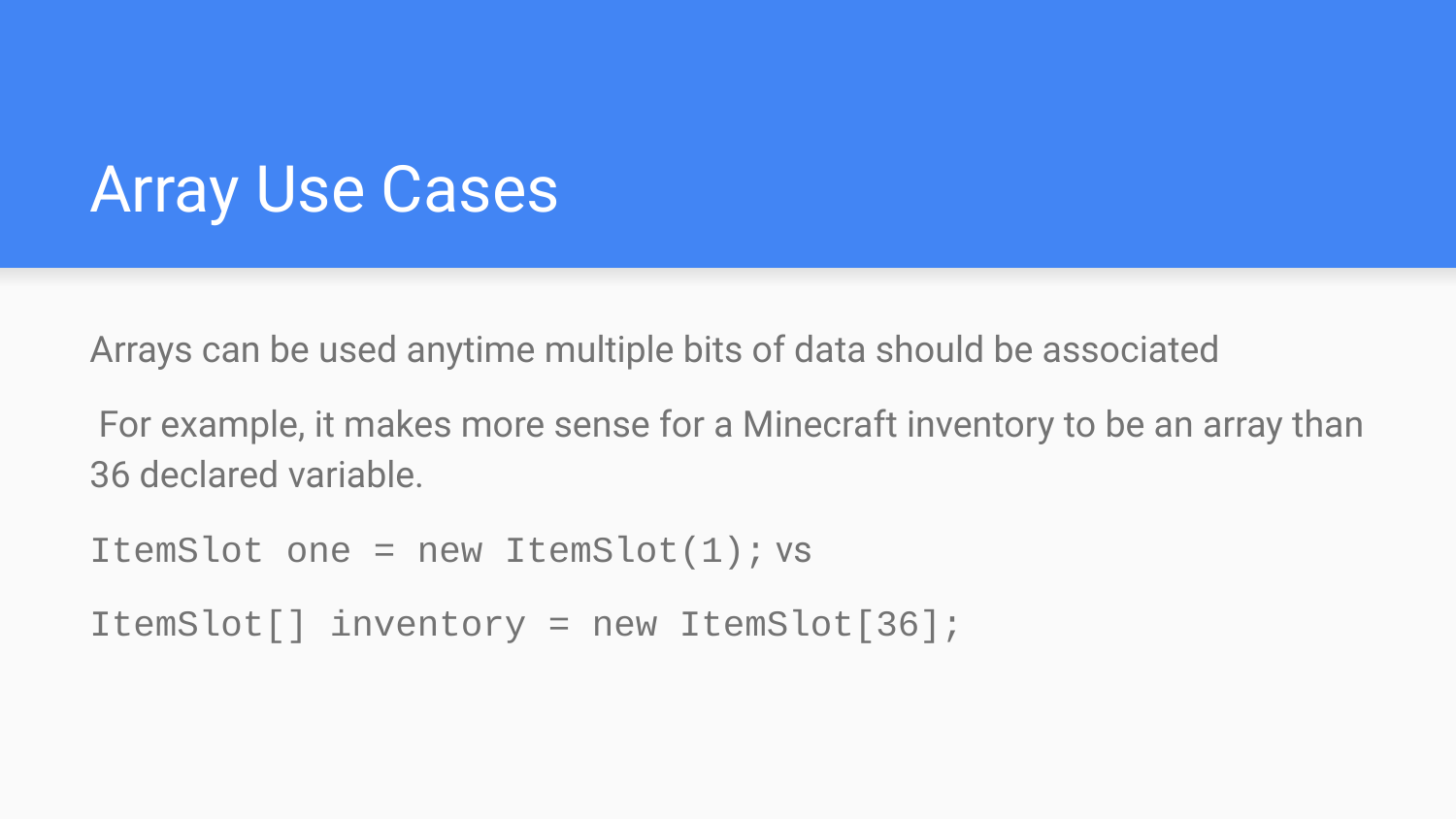

# Array Use Cases
Arrays can be used anytime multiple bits of data should be associated
 For example, it makes more sense for a Minecraft inventory to be an array than 36 declared variable.
ItemSlot one = new ItemSlot(1); vs
ItemSlot[] inventory = new ItemSlot[36];